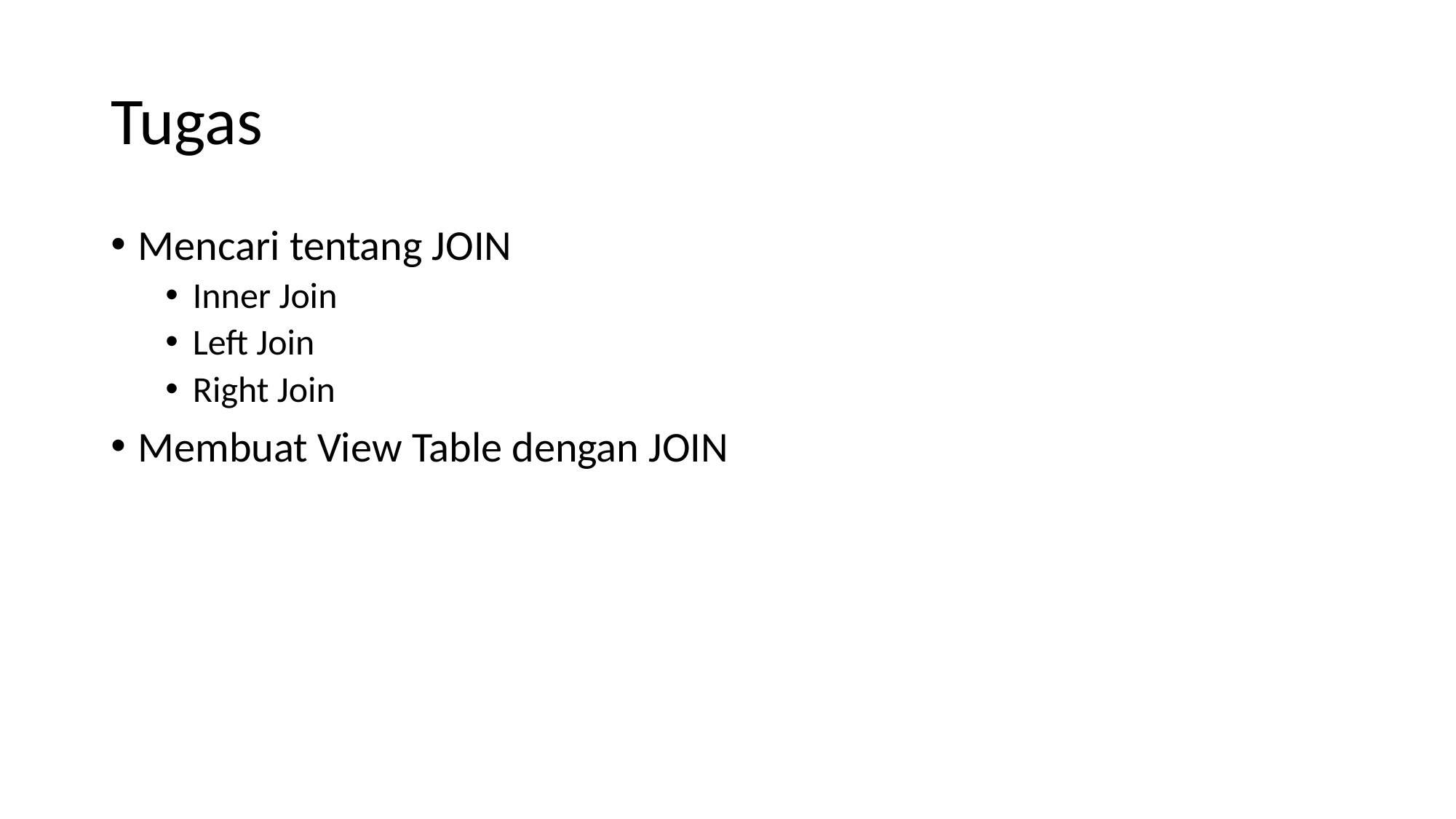

# Tugas
Mencari tentang JOIN
Inner Join
Left Join
Right Join
Membuat View Table dengan JOIN